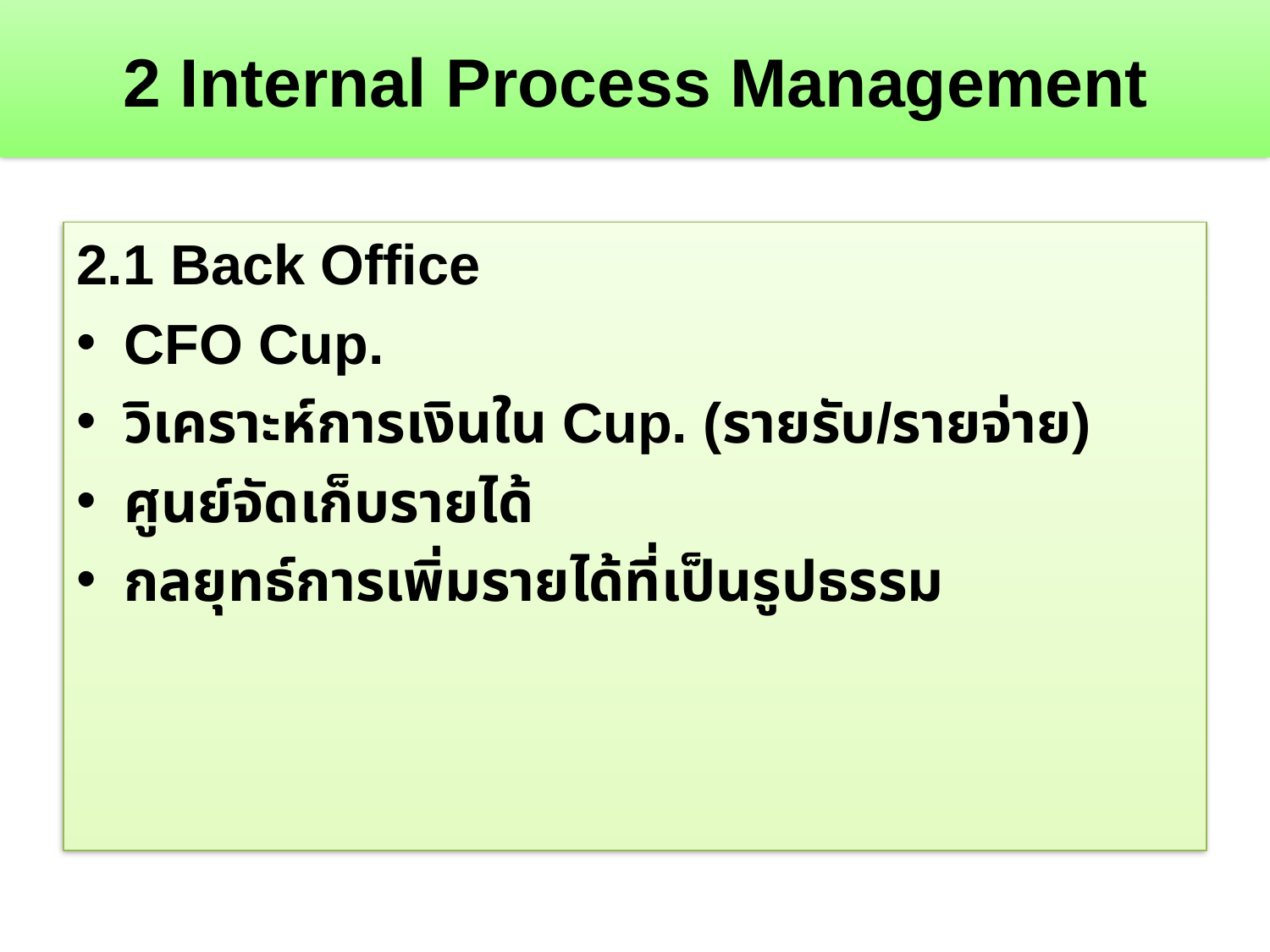

# 2 Internal Process Management
2.1 Back Office
CFO Cup.
วิเคราะห์การเงินใน Cup. (รายรับ/รายจ่าย)
ศูนย์จัดเก็บรายได้
กลยุทธ์การเพิ่มรายได้ที่เป็นรูปธรรม